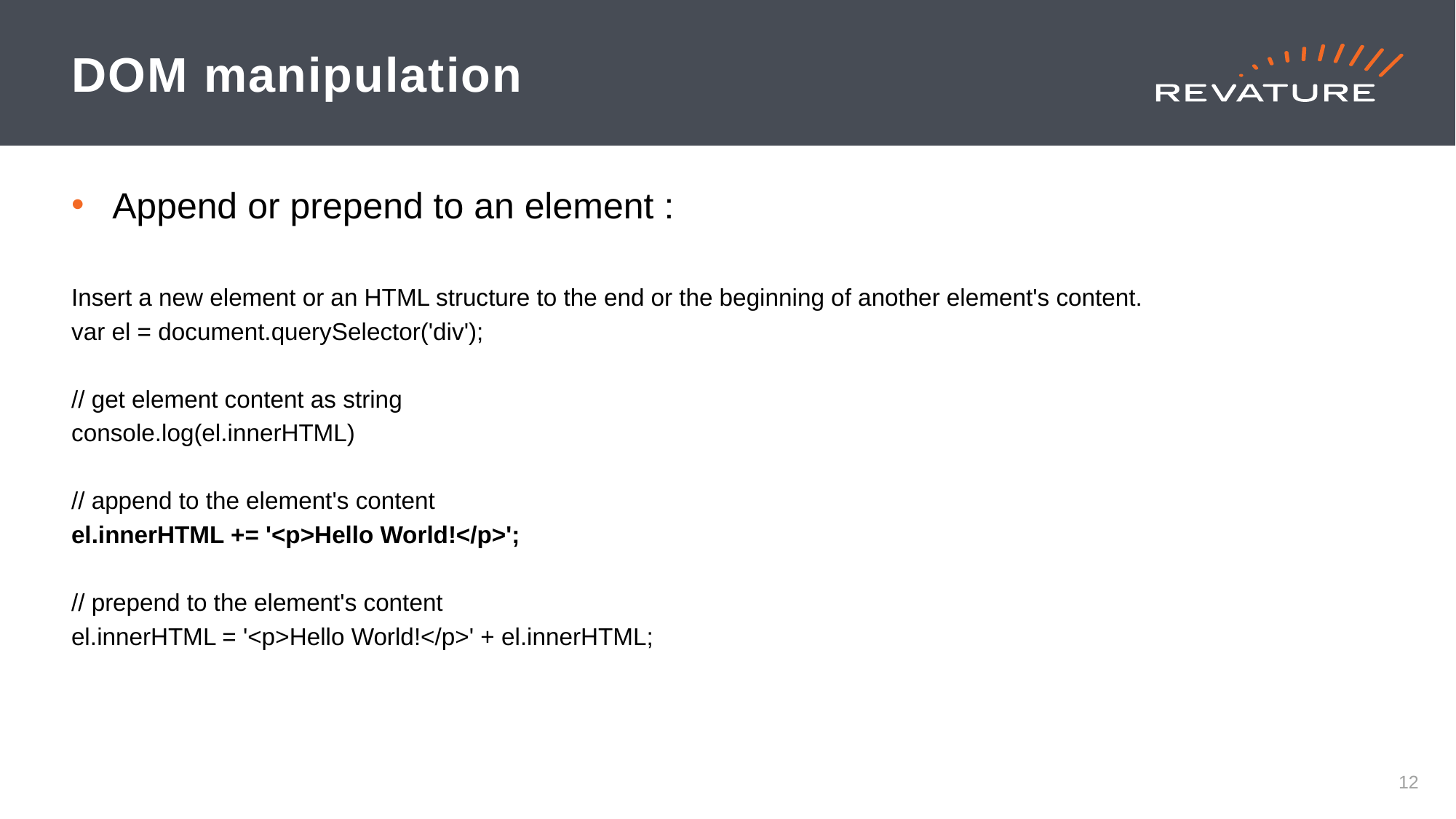

# DOM manipulation
Append or prepend to an element :

Insert a new element or an HTML structure to the end or the beginning of another element's content.
var el = document.querySelector('div');

// get element content as string
console.log(el.innerHTML)

// append to the element's content
el.innerHTML += '<p>Hello World!</p>';

// prepend to the element's content
el.innerHTML = '<p>Hello World!</p>' + el.innerHTML;
12